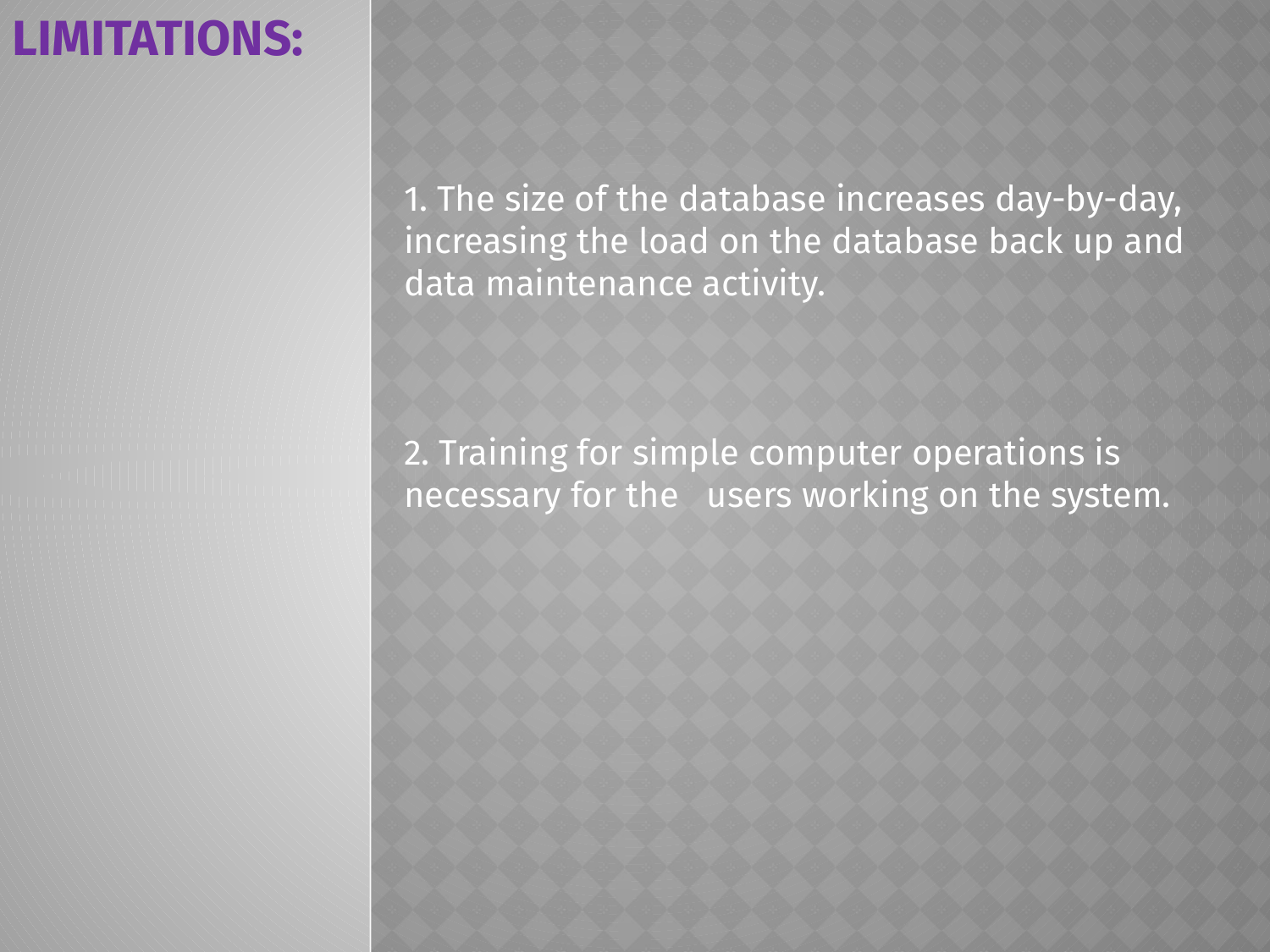

LIMITATIONS:

1. The size of the database increases day-by-day, increasing the load on the database back up and data maintenance activity.

2. Training for simple computer operations is necessary for the   users working on the system.